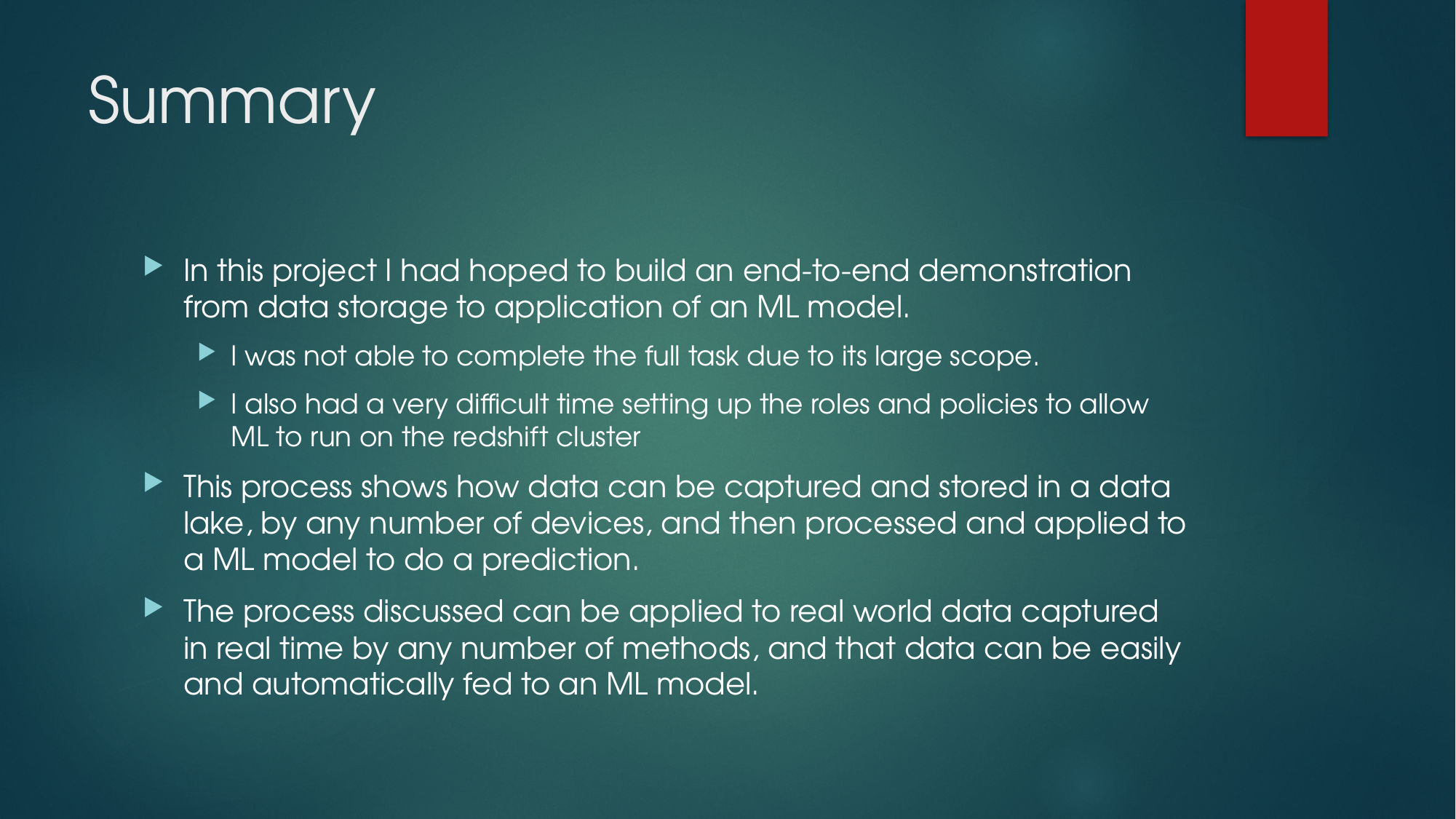

# Summary
In this project I had hoped to build an end-to-end demonstration from data storage to application of an ML model.
I was not able to complete the full task due to its large scope.
I also had a very difficult time setting up the roles and policies to allow ML to run on the redshift cluster
This process shows how data can be captured and stored in a data lake, by any number of devices, and then processed and applied to a ML model to do a prediction.
The process discussed can be applied to real world data captured in real time by any number of methods, and that data can be easily and automatically fed to an ML model.